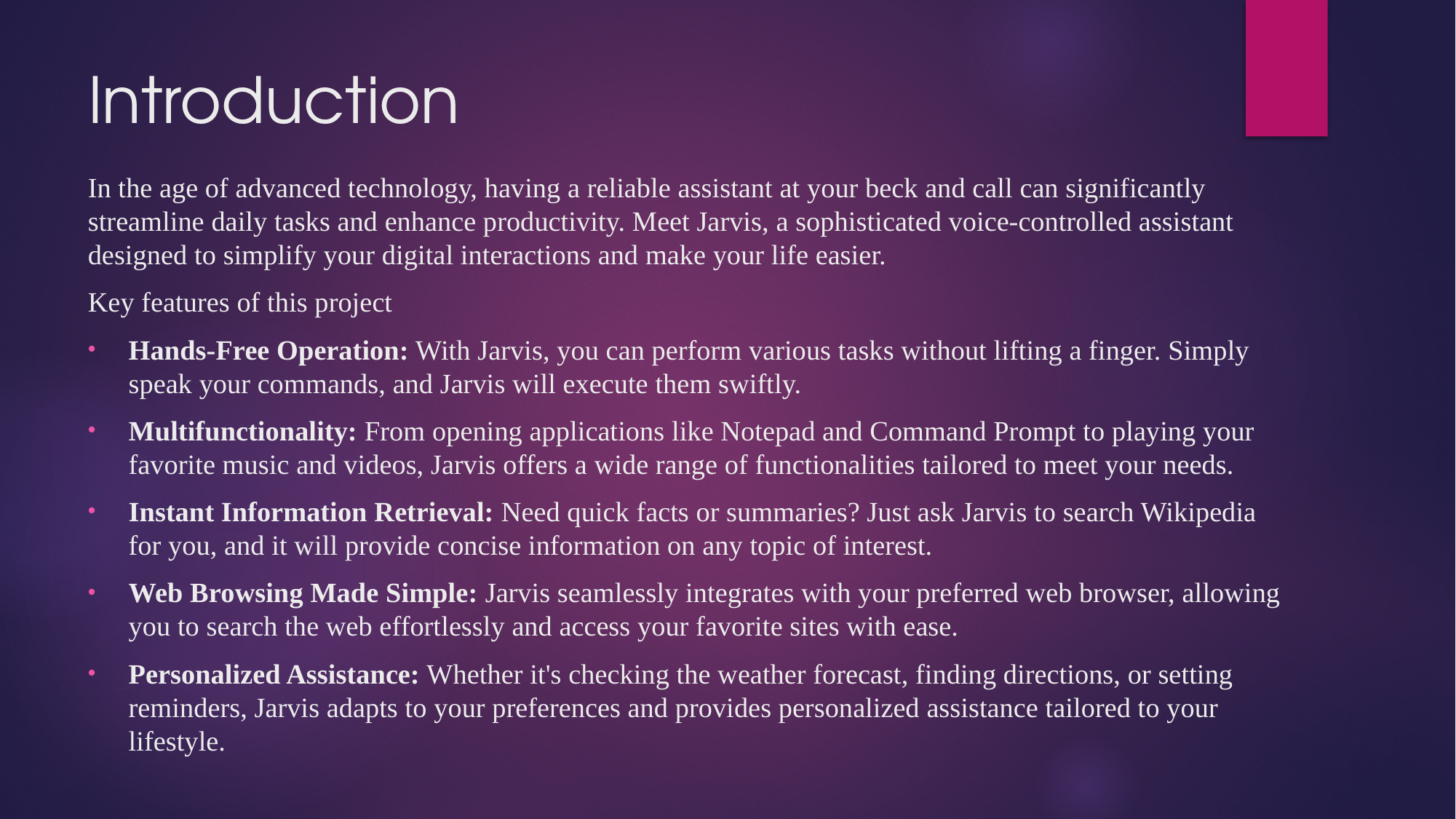

# Introduction
In the age of advanced technology, having a reliable assistant at your beck and call can significantly streamline daily tasks and enhance productivity. Meet Jarvis, a sophisticated voice-controlled assistant designed to simplify your digital interactions and make your life easier.
Key features of this project
Hands-Free Operation: With Jarvis, you can perform various tasks without lifting a finger. Simply speak your commands, and Jarvis will execute them swiftly.
Multifunctionality: From opening applications like Notepad and Command Prompt to playing your favorite music and videos, Jarvis offers a wide range of functionalities tailored to meet your needs.
Instant Information Retrieval: Need quick facts or summaries? Just ask Jarvis to search Wikipedia for you, and it will provide concise information on any topic of interest.
Web Browsing Made Simple: Jarvis seamlessly integrates with your preferred web browser, allowing you to search the web effortlessly and access your favorite sites with ease.
Personalized Assistance: Whether it's checking the weather forecast, finding directions, or setting reminders, Jarvis adapts to your preferences and provides personalized assistance tailored to your lifestyle.